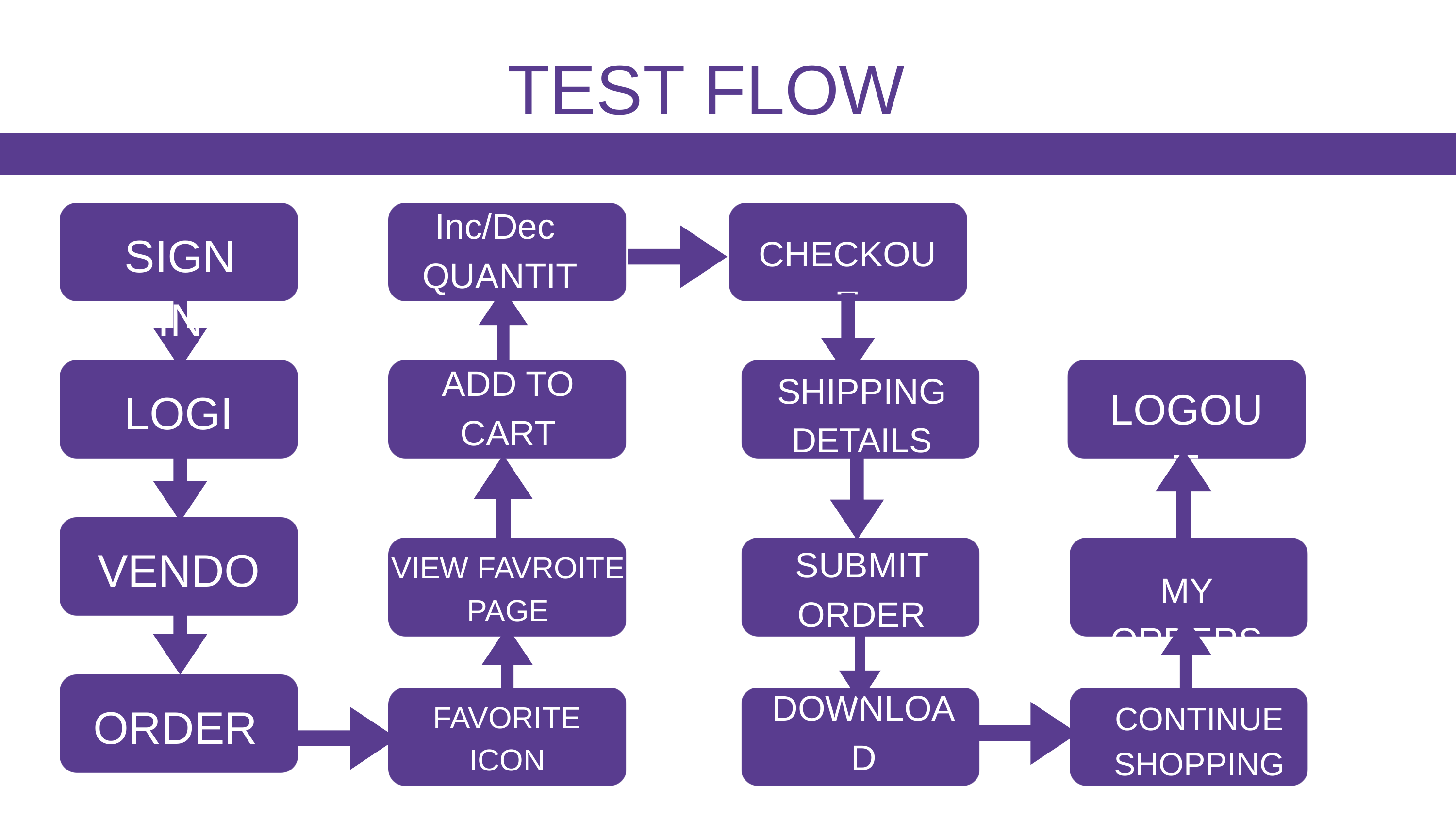

TEST FLOW
Inc/Dec
QUANTITY

SIGN IN
CHECKOUT

ADD TO
CART

SHIPPING
DETAILS
LOGOUT
LOGIN

VENDOR
SUBMIT
ORDER

VIEW FAVROITE
PAGE
MY ORDERS

DOWNLOAD
RECEIPT

ORDER BY
CONTINUE
SHOPPING
FAVORITE
ICON